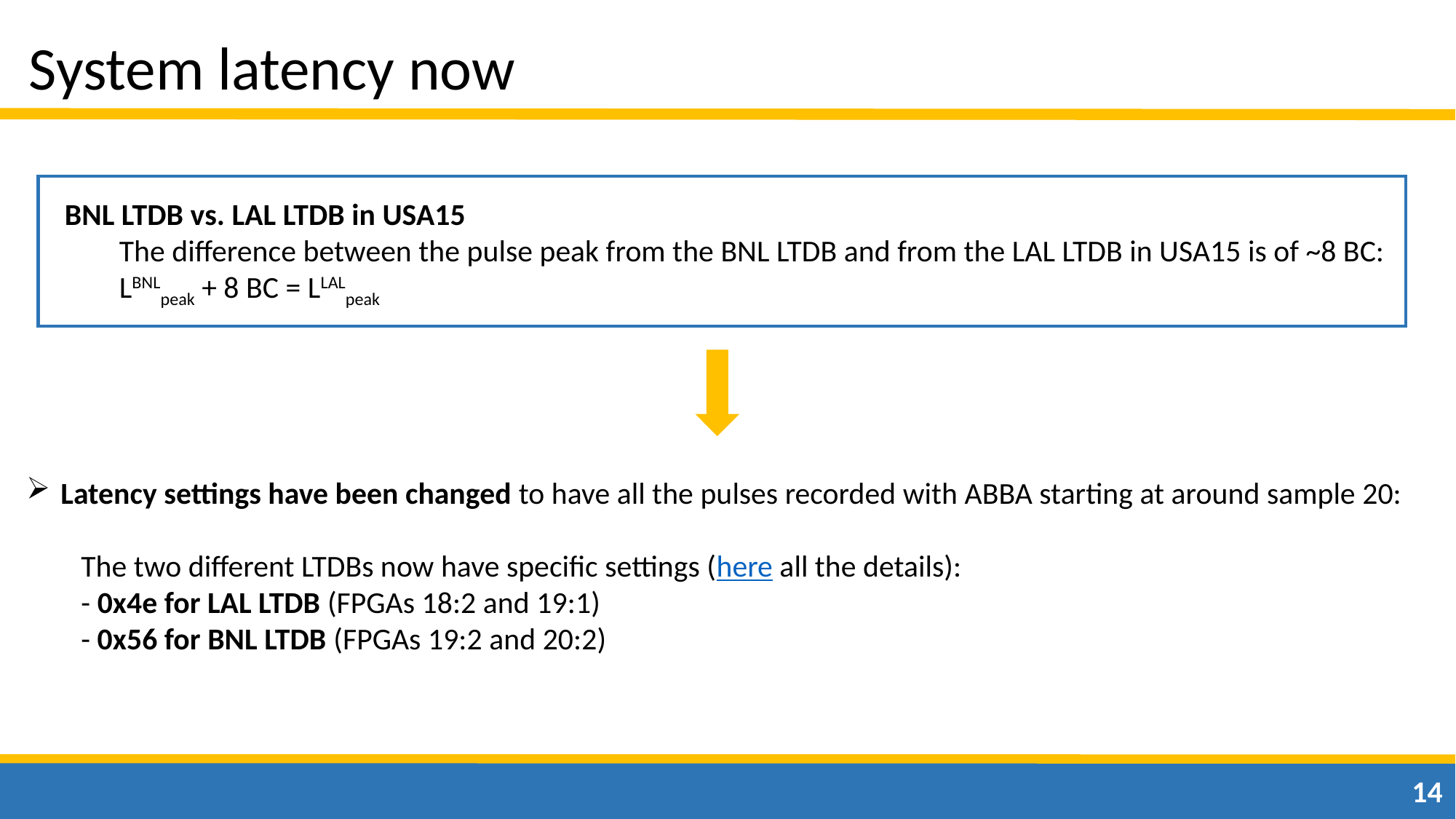

System latency now

BNL LTDB vs. LAL LTDB in USA15
The difference between the pulse peak from the BNL LTDB and from the LAL LTDB in USA15 is of ~8 BC:
LBNLpeak + 8 BC = LLALpeak

Latency settings have been changed to have all the pulses recorded with ABBA starting at around sample 20:

The two different LTDBs now have specific settings (here all the details):
- 0x4e for LAL LTDB (FPGAs 18:2 and 19:1)
- 0x56 for BNL LTDB (FPGAs 19:2 and 20:2)

14